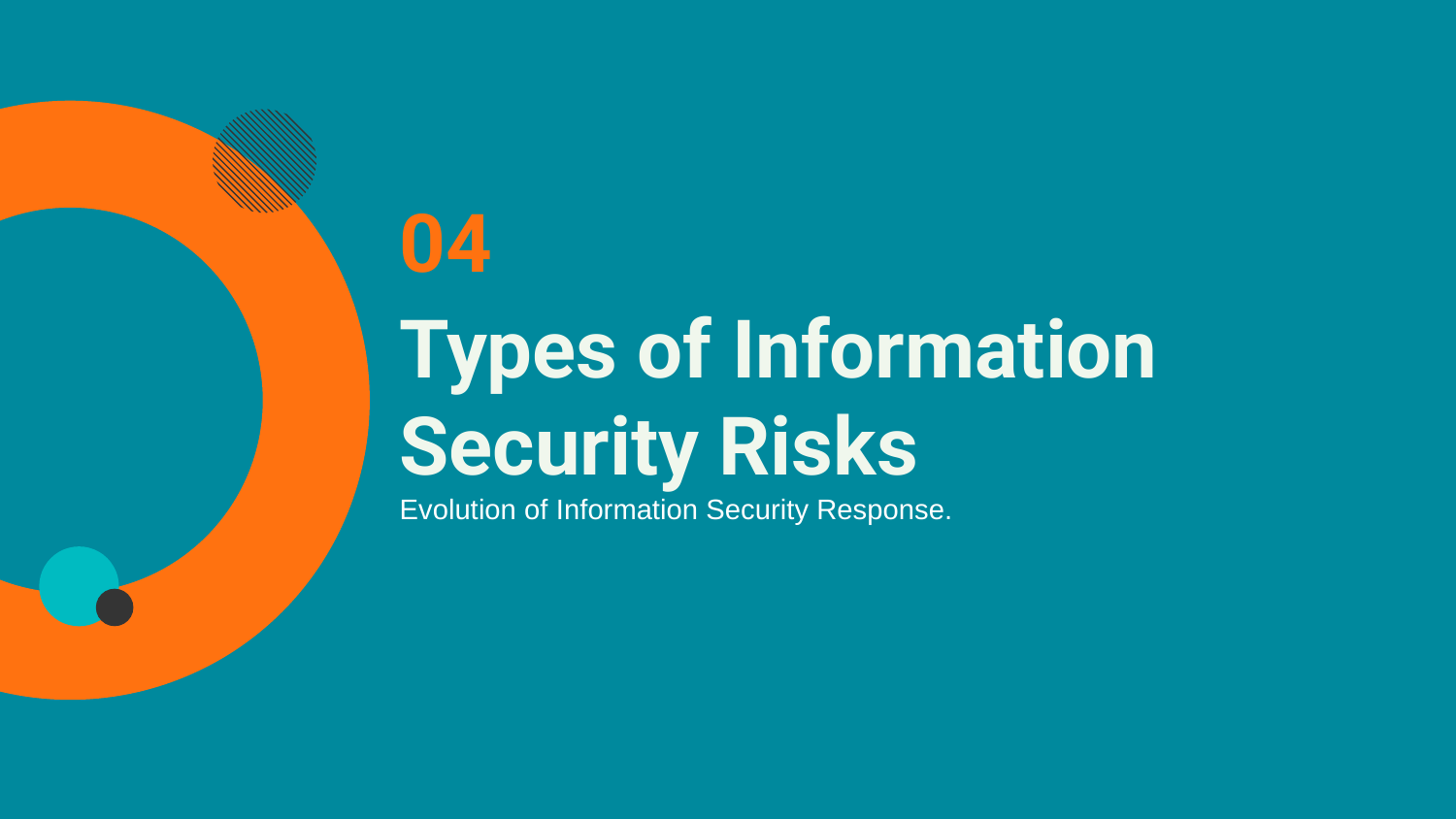

04
# Types of Information Security Risks
Evolution of Information Security Response.